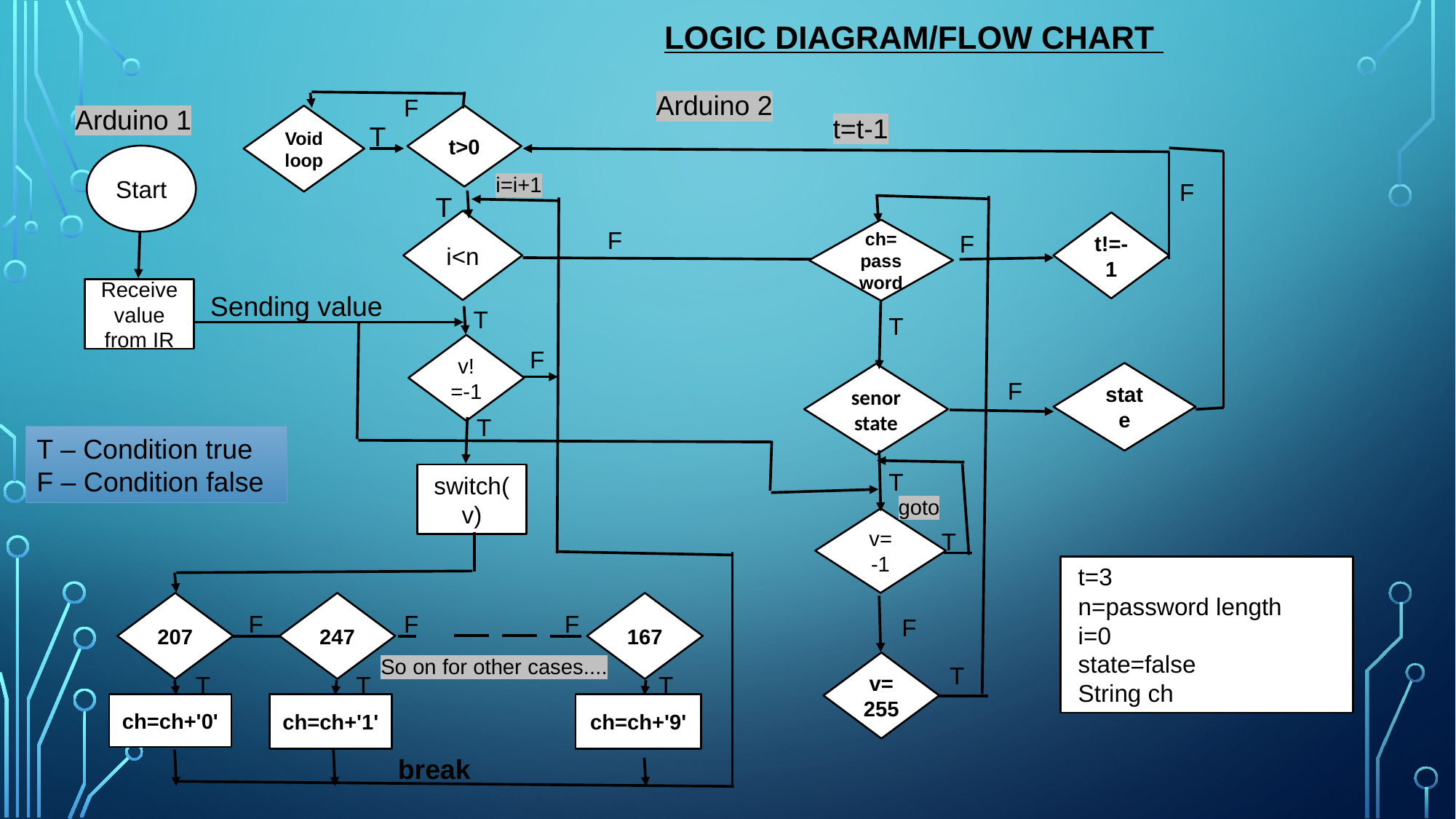

# Logic diagram/flow chart
Arduino 2
F
Arduino 1
Void loop
t>0
t=t-1
T
Start
i=i+1
F
T
i<n
t!=-1
F
ch=
password
F
Receive value from IR
Sending value
T
T
v!=-1
F
state
senor state
F
T
T – Condition true
F – Condition false
T
switch(v)
goto
v=
-1
T
 t=3
 n=password length
 i=0
 state=false
 String ch
247
167
207
F
F
F
F
So on for other cases....
v=
255
T
T
T
T

ch=ch+'1'

ch=ch+'9'

ch=ch+'0'
break